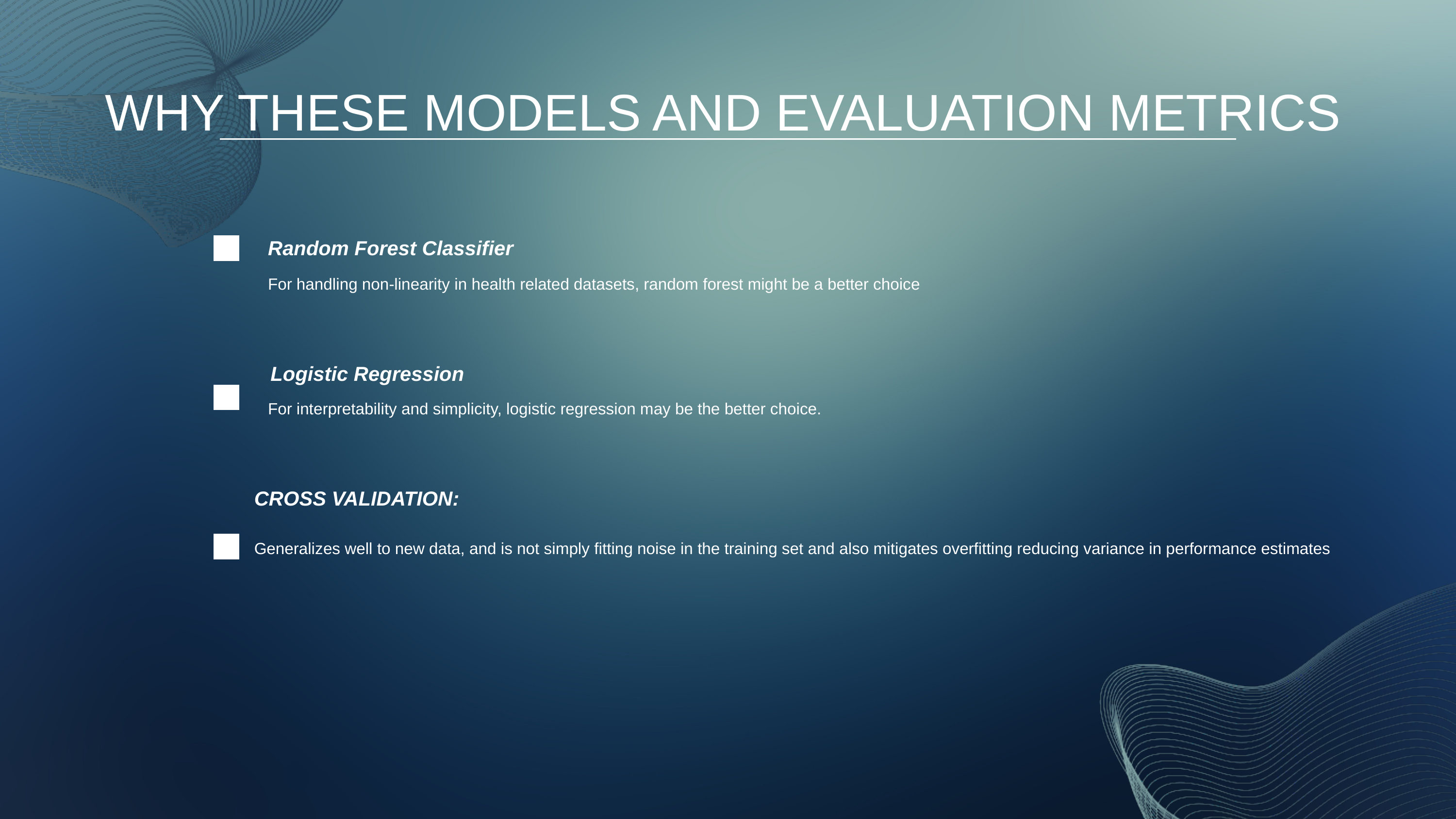

WHY THESE MODELS AND EVALUATION METRICS

Random Forest Classifier

For handling non-linearity in health related datasets, random forest might be a better choice
Logistic Regression

For interpretability and simplicity, logistic regression may be the better choice.
CROSS VALIDATION:

Generalizes well to new data, and is not simply fitting noise in the training set and also mitigates overfitting reducing variance in performance estimates